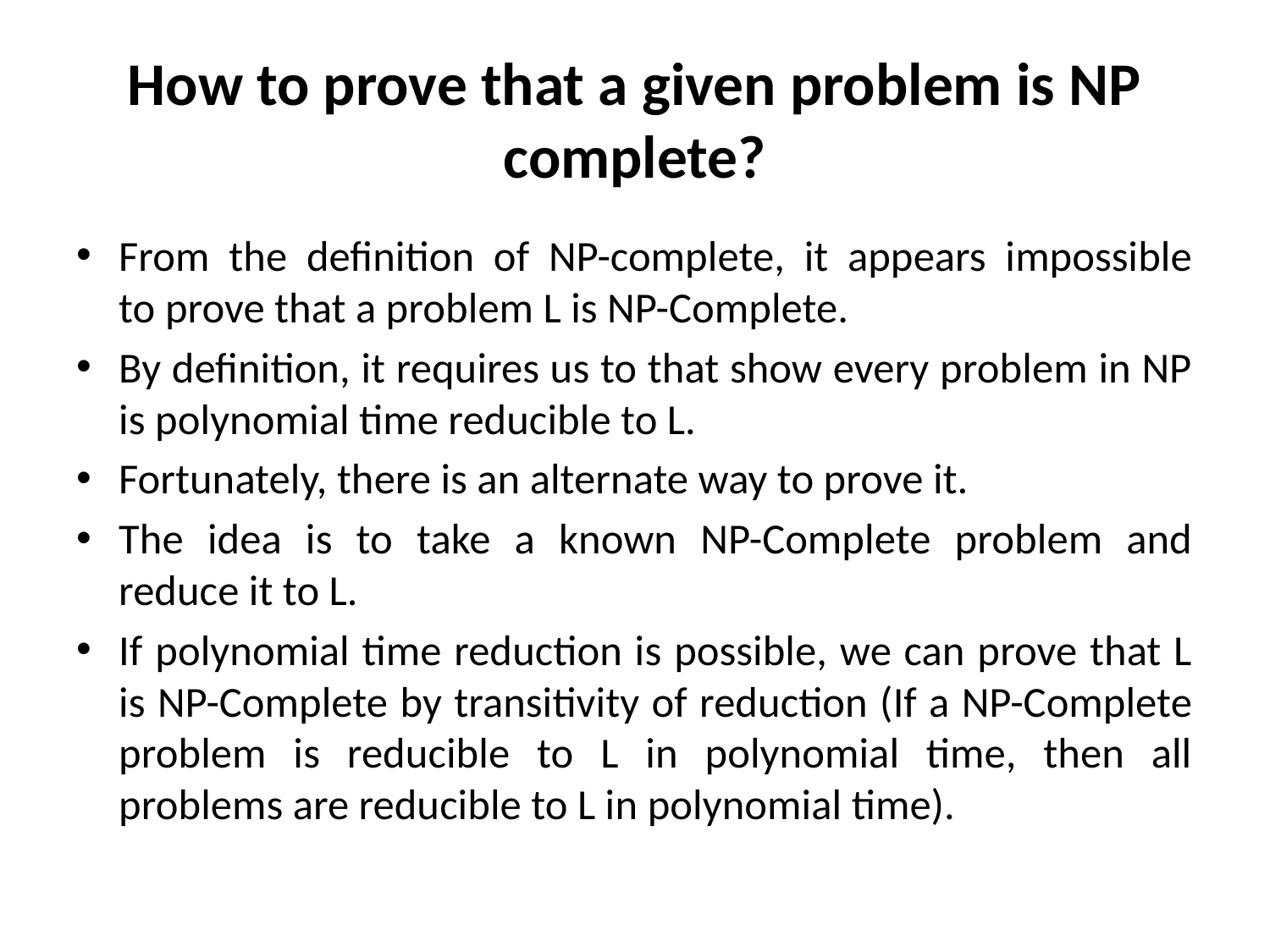

# How to prove that a given problem is NP complete?
From the definition of NP-complete, it appears impossible to prove that a problem L is NP-Complete.
By definition, it requires us to that show every problem in NP is polynomial time reducible to L.
Fortunately, there is an alternate way to prove it.
The idea is to take a known NP-Complete problem and reduce it to L.
If polynomial time reduction is possible, we can prove that L is NP-Complete by transitivity of reduction (If a NP-Complete problem is reducible to L in polynomial time, then all problems are reducible to L in polynomial time).